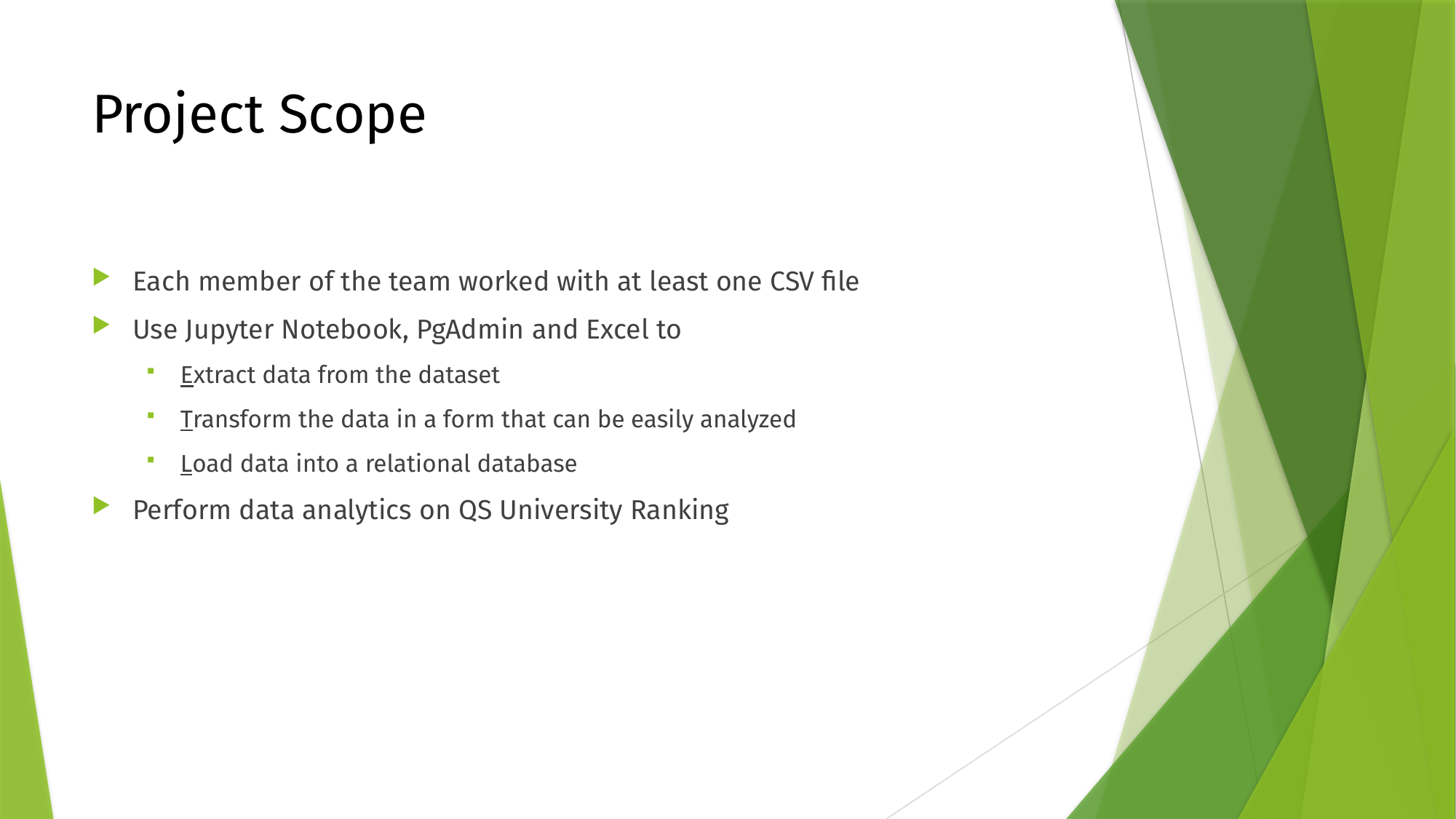

# Project Scope
Each member of the team worked with at least one CSV file
Use Jupyter Notebook, PgAdmin and Excel to
Extract data from the dataset
Transform the data in a form that can be easily analyzed
Load data into a relational database
Perform data analytics on QS University Ranking